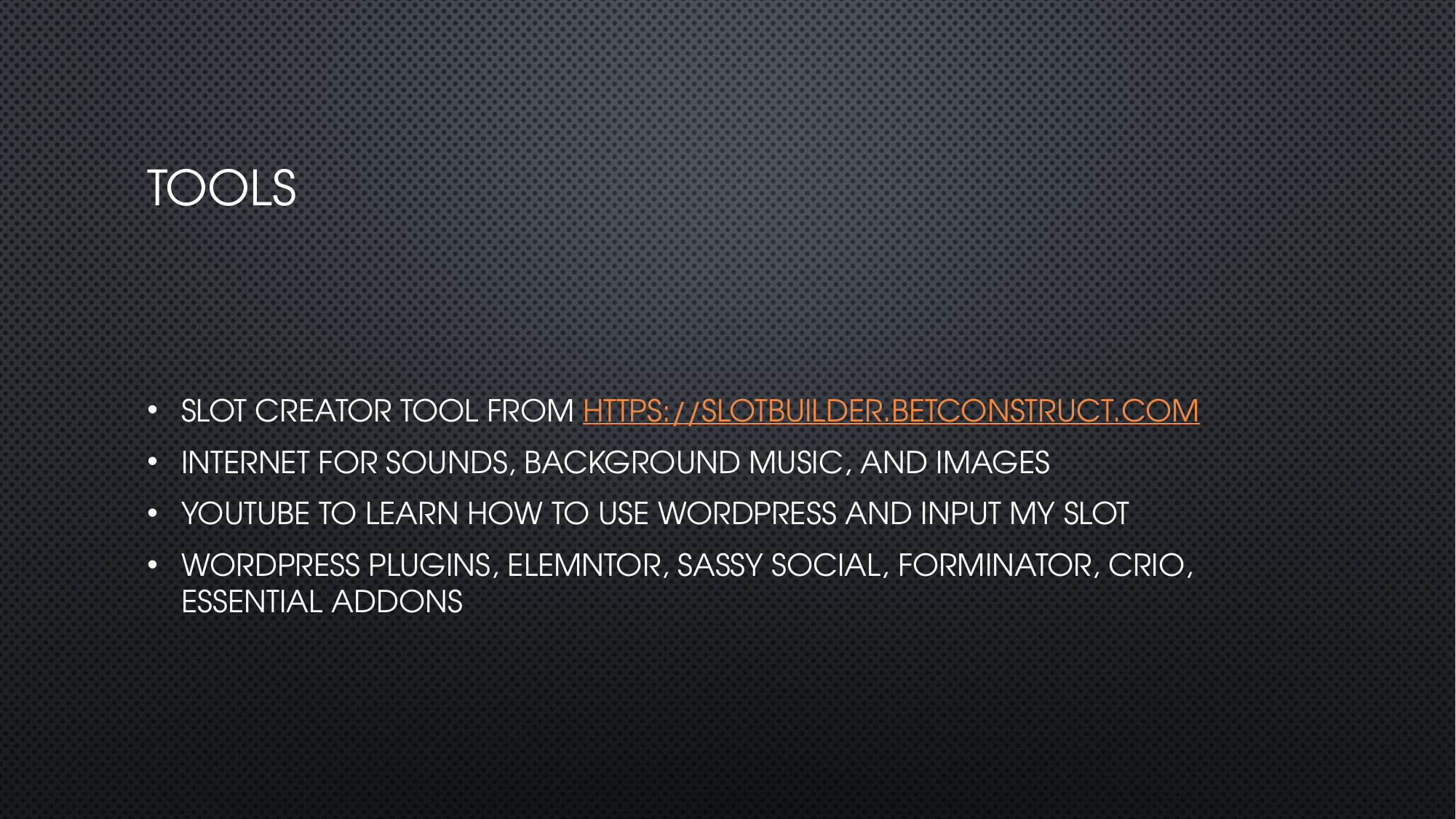

# Tools
Slot creator tool from https://slotbuilder.betconstruct.com
Internet for sounds, background music, and images
YouTube to learn how to use WordPress and input my slot
WordPress plugins, elemntor, sassy social, forminator, crio, essential addons